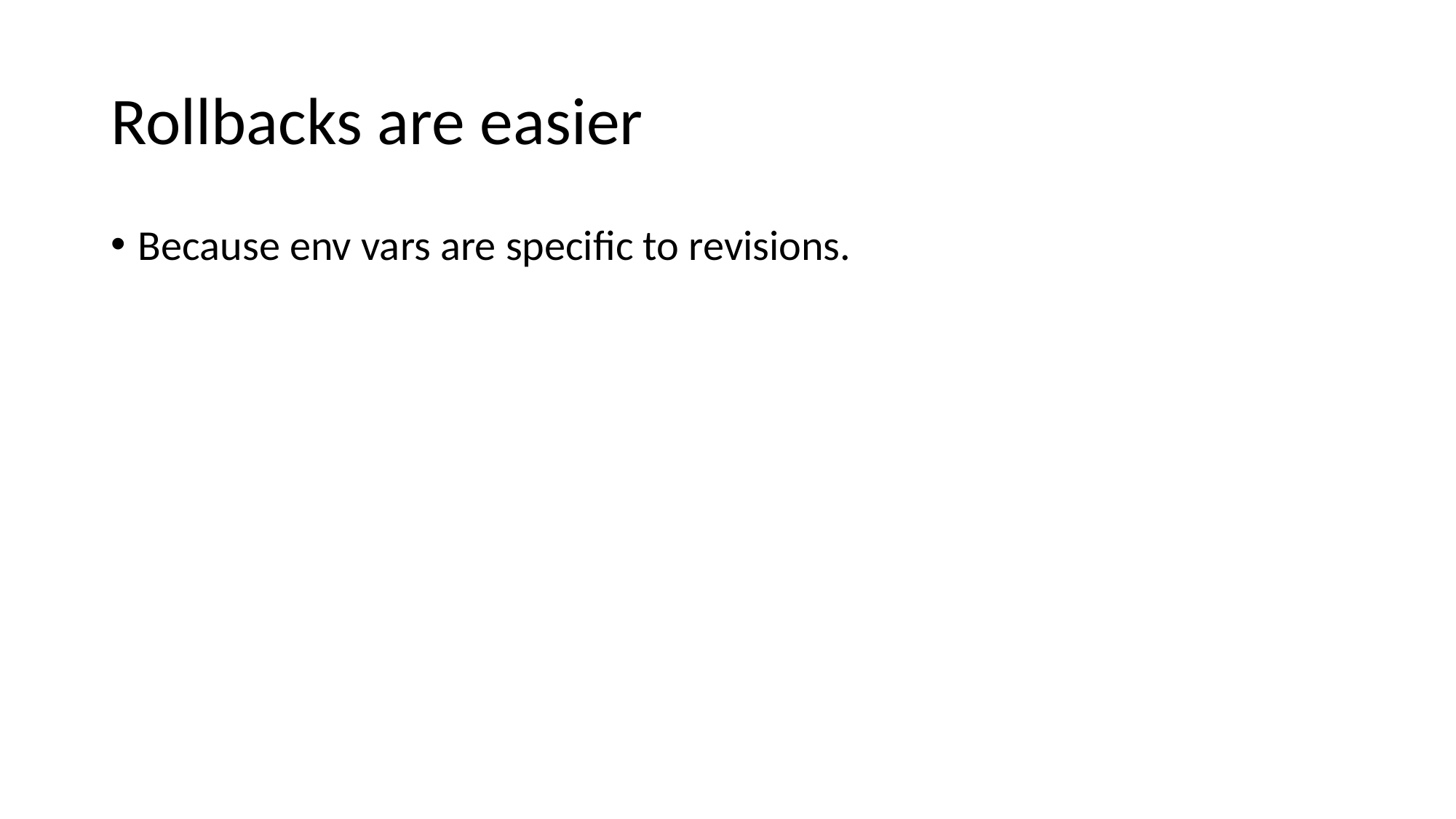

# Rollbacks are easier
Because env vars are specific to revisions.